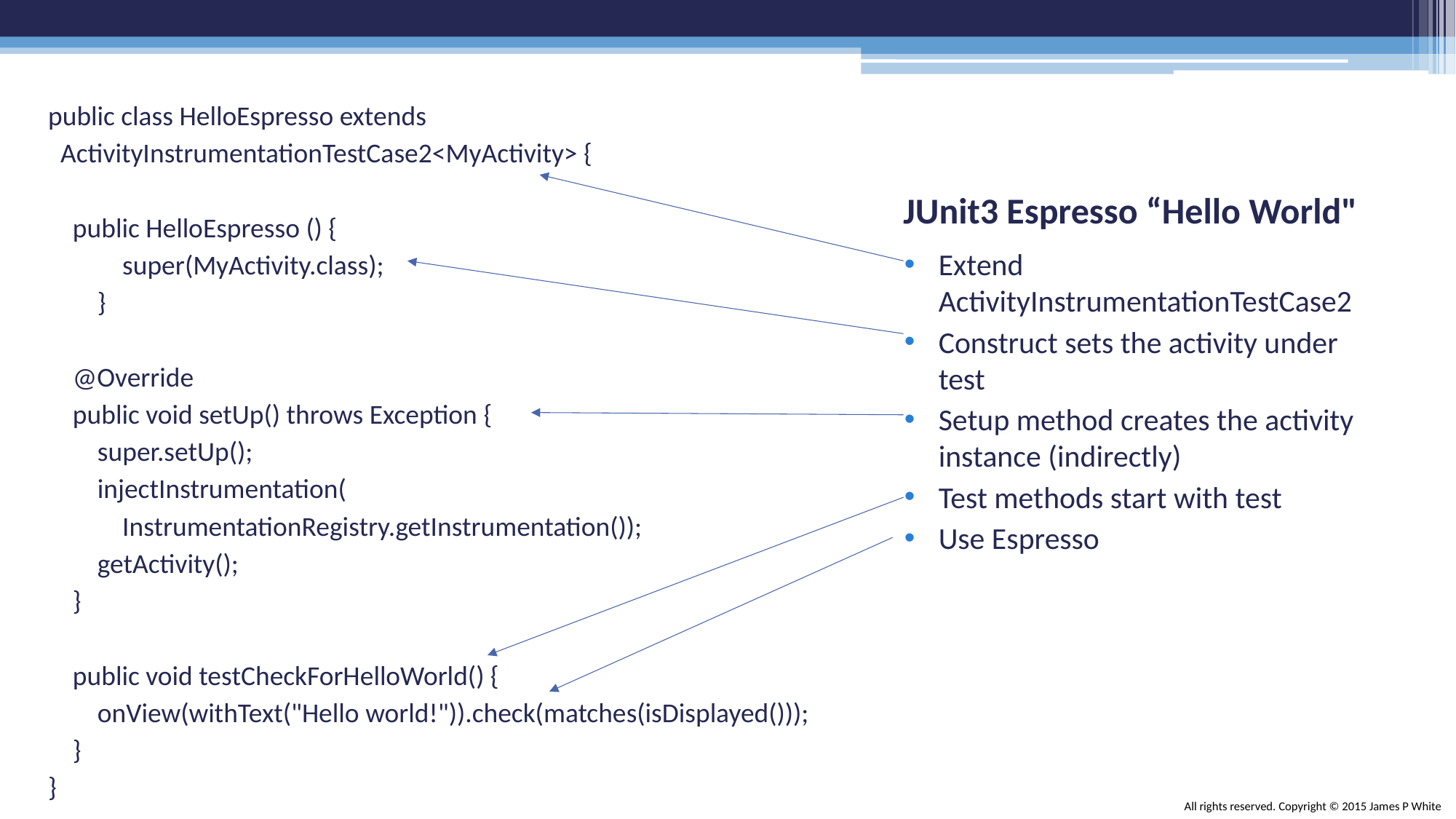

public class HelloEspresso extends
  ActivityInstrumentationTestCase2<MyActivity> {

    public HelloEspresso () {
            super(MyActivity.class);
        }

    @Override
    public void setUp() throws Exception {
        super.setUp();
        injectInstrumentation(
            InstrumentationRegistry.getInstrumentation());
        getActivity();
    }

    public void testCheckForHelloWorld() {
        onView(withText("Hello world!")).check(matches(isDisplayed()));
    }
}
# JUnit3 Espresso “Hello World"
Extend ActivityInstrumentationTestCase2
Construct sets the activity under test
Setup method creates the activity instance (indirectly)
Test methods start with test
Use Espresso